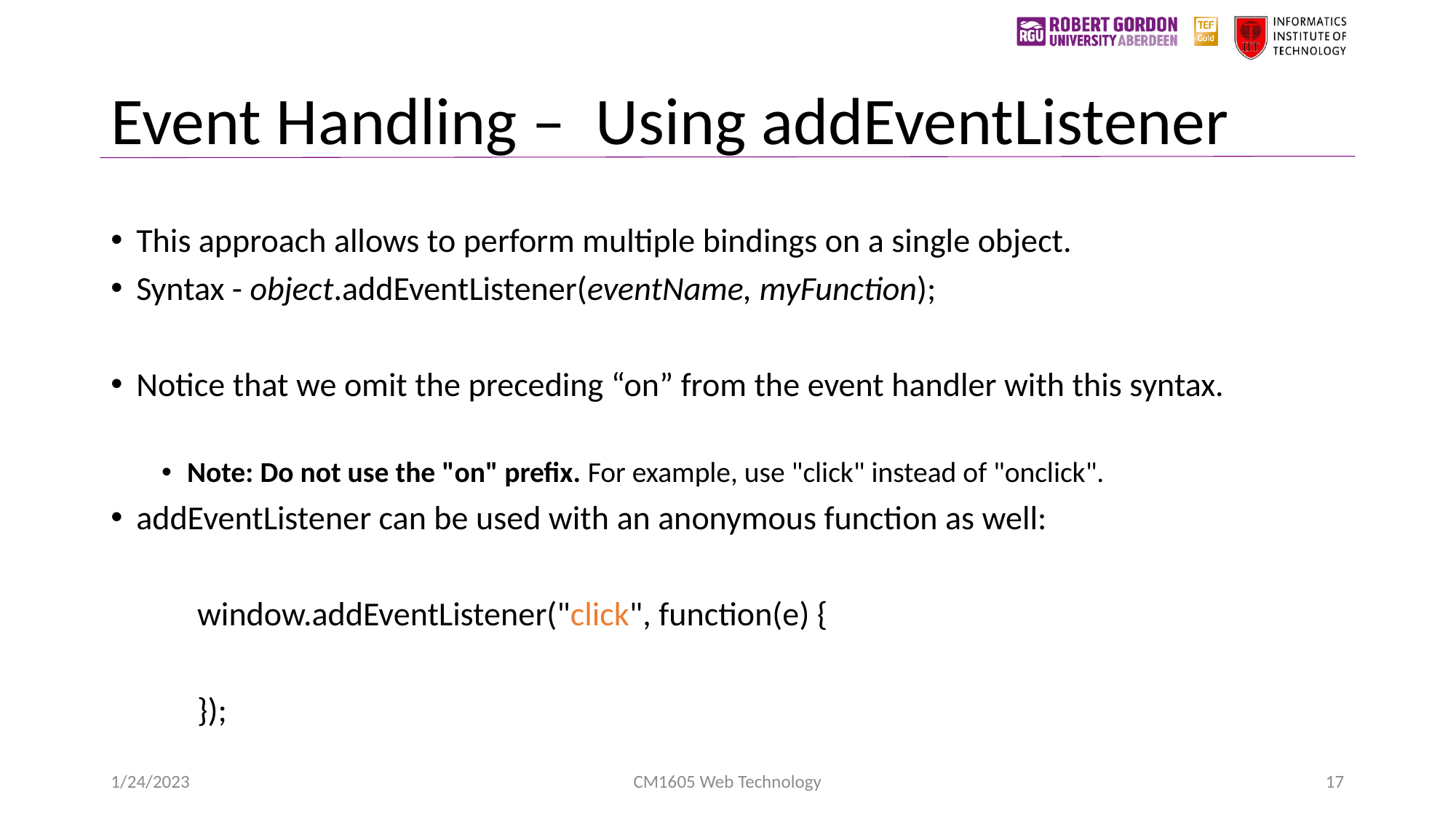

# Event Handling –  Using addEventListener
This approach allows to perform multiple bindings on a single object.
Syntax - object.addEventListener(eventName, myFunction);

Notice that we omit the preceding “on” from the event handler with this syntax.

Note: Do not use the "on" prefix. For example, use "click" instead of "onclick".
addEventListener can be used with an anonymous function as well:

	window.addEventListener("click", function(e) {

	});
1/24/2023
CM1605 Web Technology
17